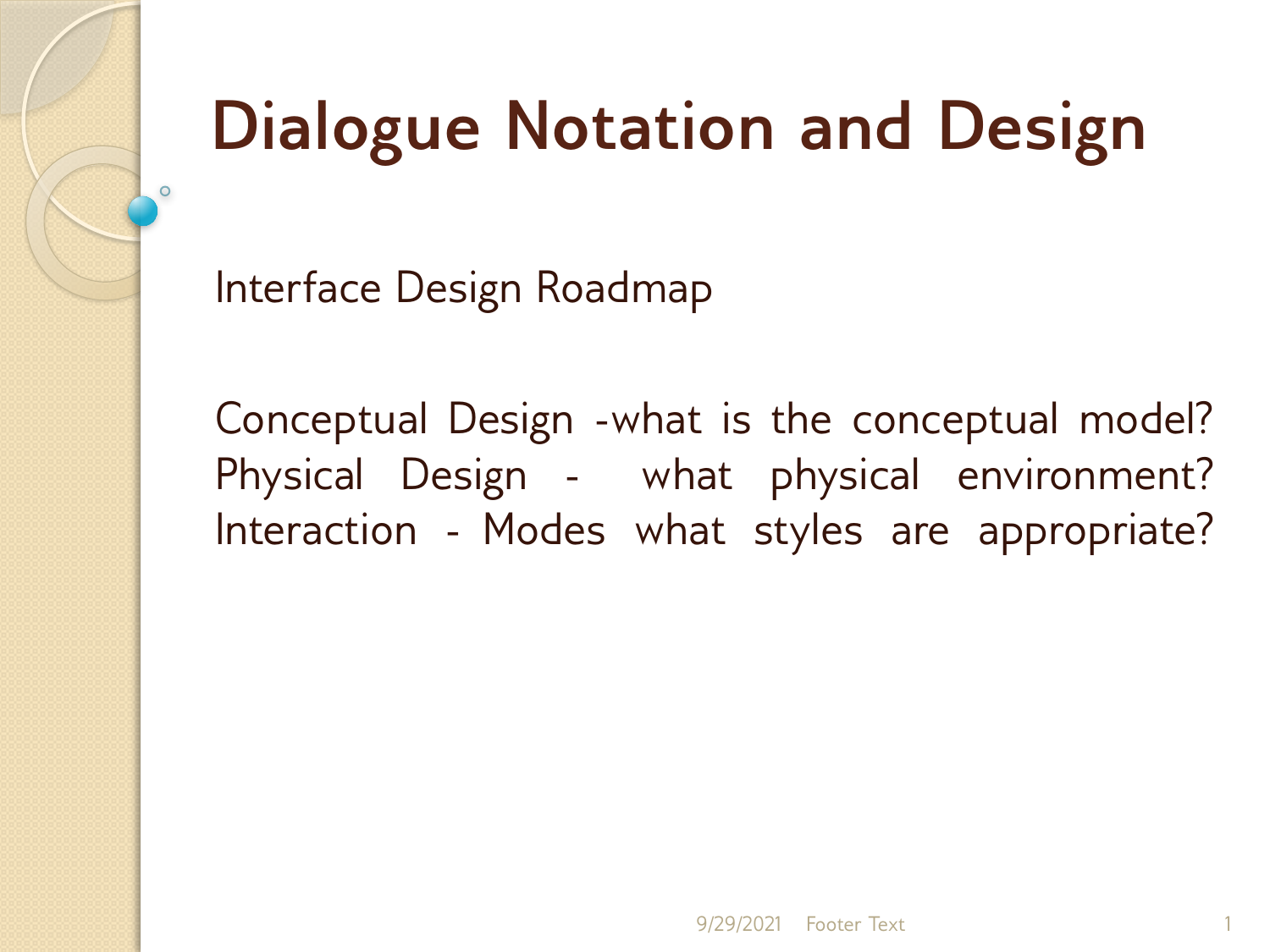

# Dialogue Notation and Design
Interface Design Roadmap

Conceptual Design -what is the conceptual model?
Physical Design -	what physical environment?
Interaction -	Modes what styles are appropriate?
9/29/2021
Footer Text
1